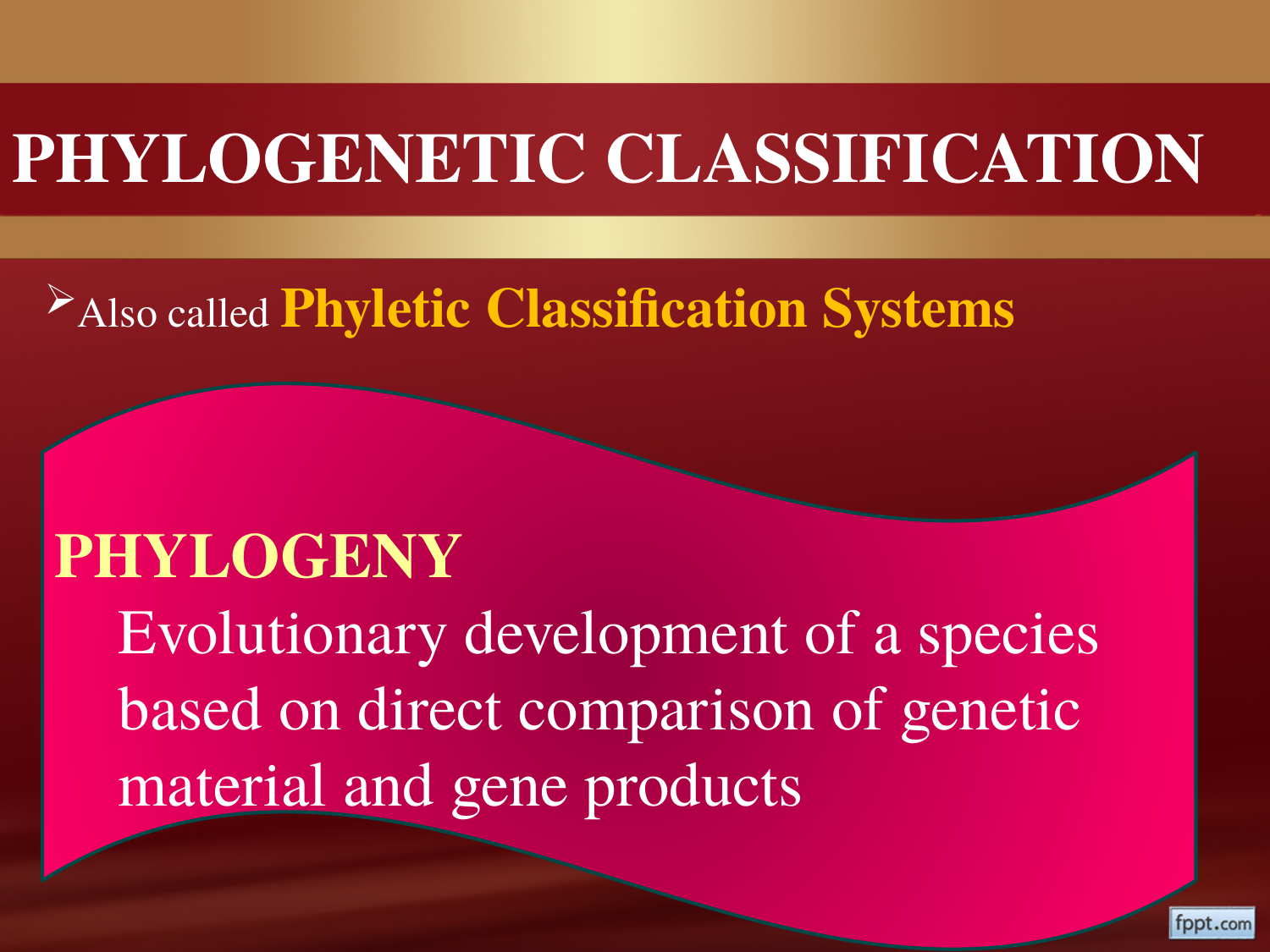

PHYLOGENETIC CLASSIFICATION
Also called Phyletic Classification Systems
PHYLOGENY
Evolutionary development of a species based on direct comparison of genetic material and gene products